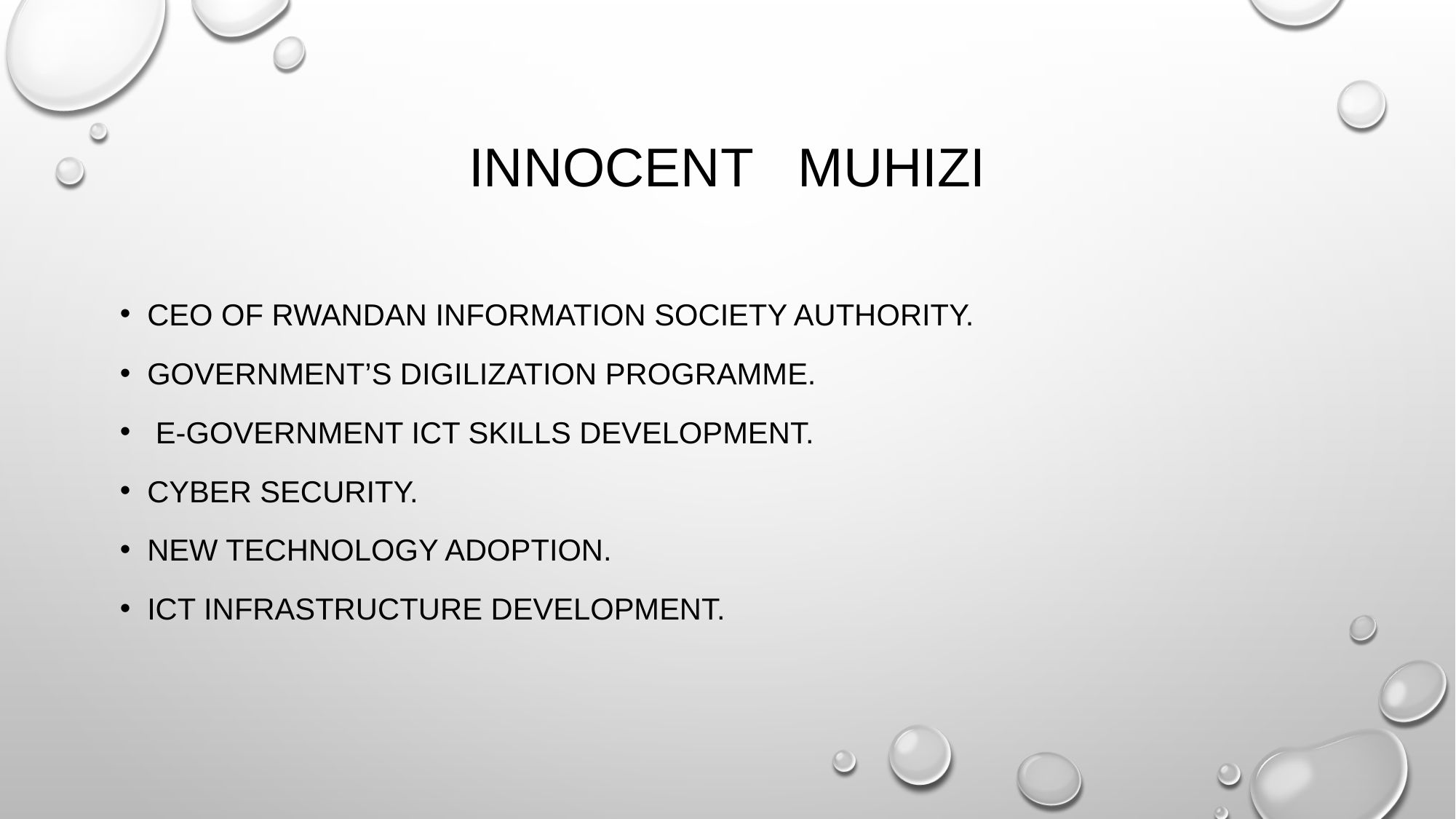

# INNOCENT   MUHIZI
CEO OF RWANDAN INFORMATION SOCIETY AUTHORITY.
GOVERNMENT’S DIGILIZATION PROGRAMME.
 E-GOVERNMENT ICT SKILLS DEVELOPMENT.
CYBER SECURITY.
NEW TECHNOLOGY ADOPTION.
ICT INFRASTRUCTURE DEVELOPMENT.